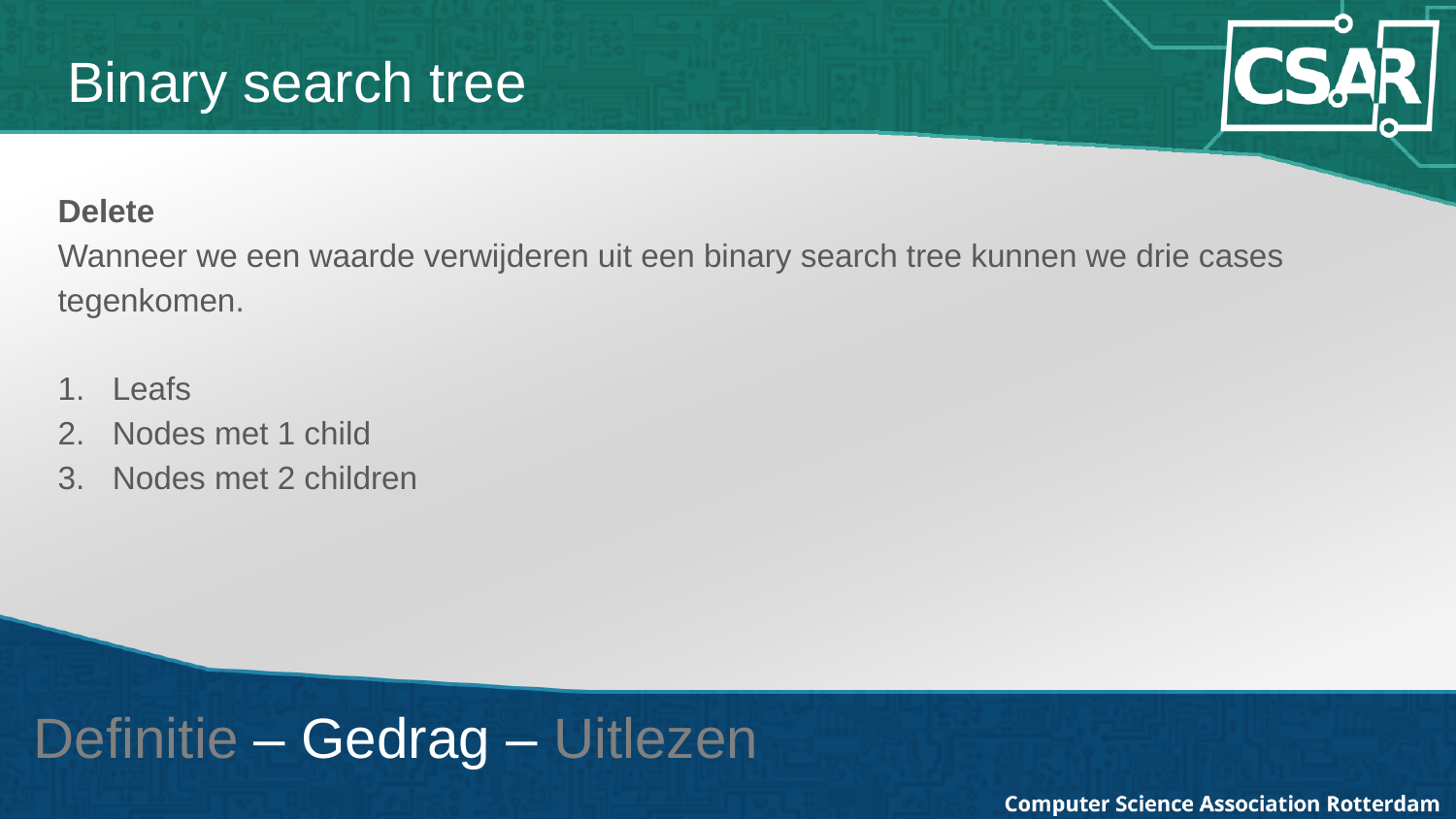

# Binary search tree
Delete
Wanneer we een waarde verwijderen uit een binary search tree kunnen we drie cases tegenkomen.

Leafs
Nodes met 1 child
Nodes met 2 children
Definitie – Gedrag – Uitlezen